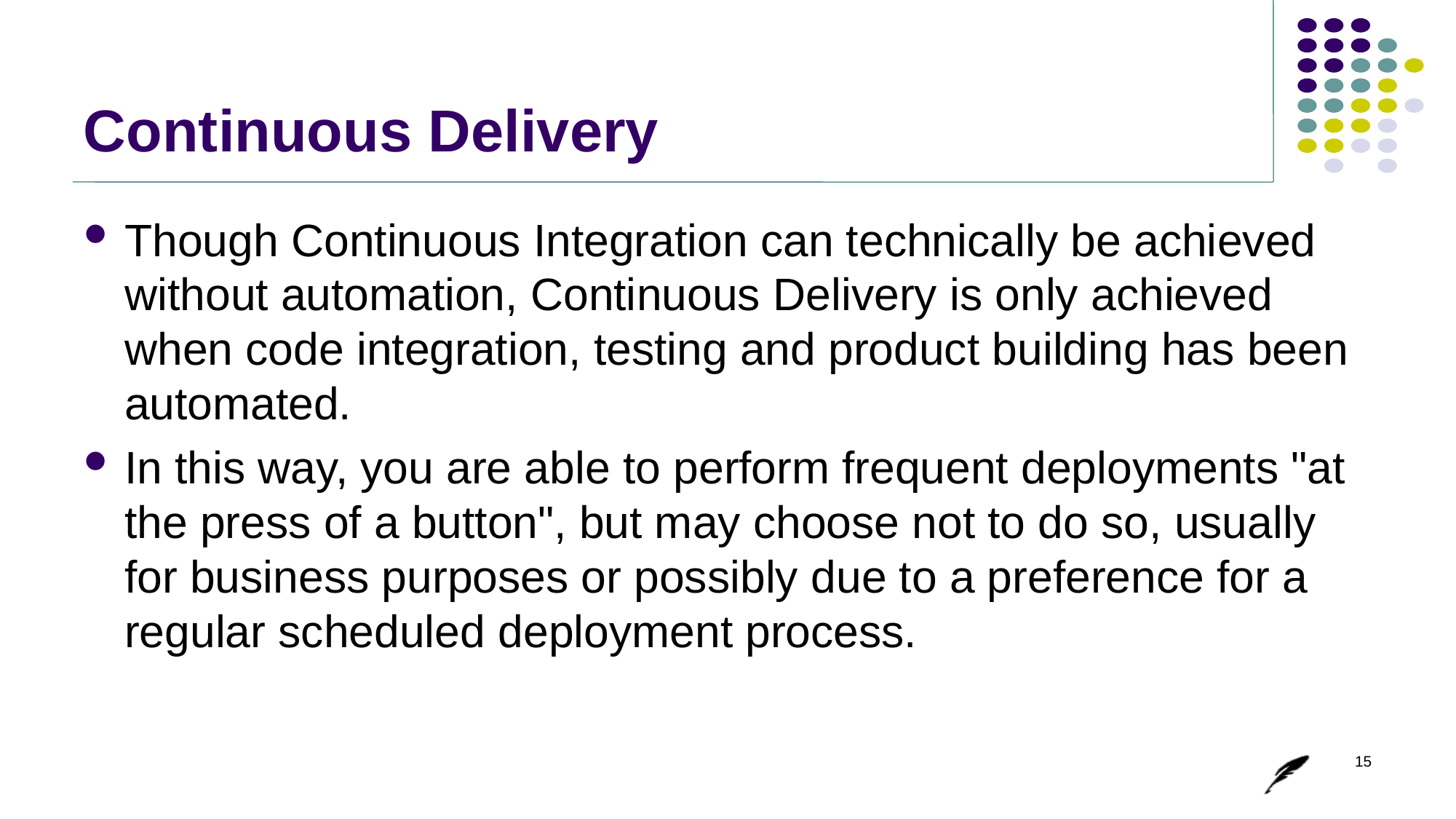

# Continuous Delivery
Though Continuous Integration can technically be achieved without automation, Continuous Delivery is only achieved when code integration, testing and product building has been automated.
In this way, you are able to perform frequent deployments "at the press of a button", but may choose not to do so, usually for business purposes or possibly due to a preference for a regular scheduled deployment process.
15